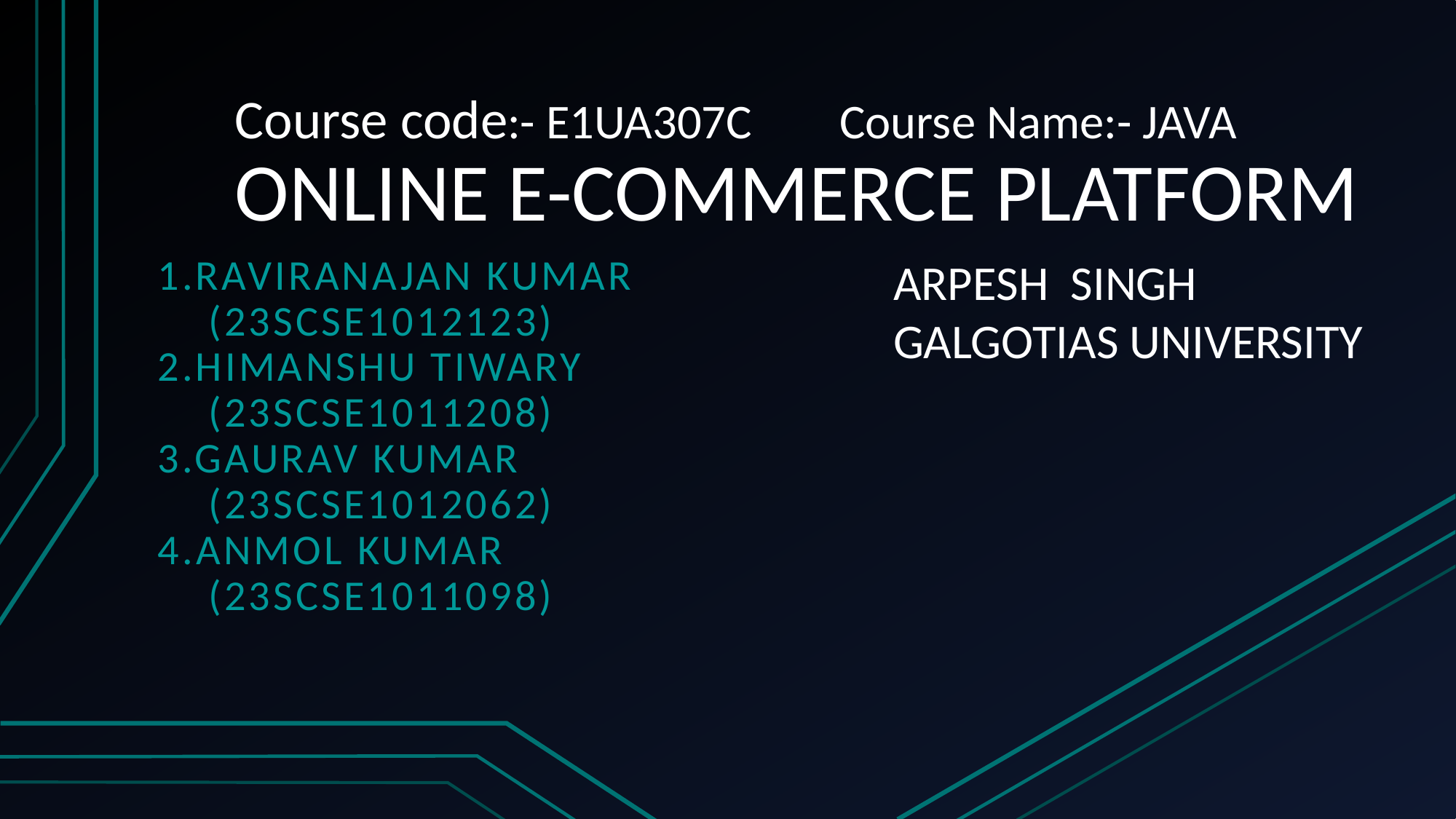

# Course code:- E1UA307C        Course Name:- JAVA ONLINE E-COMMERCE PLATFORM
1.Raviranajan kumar
    (23scse1012123)
2.Himanshu Tiwary
    (23scse1011208)
3.Gaurav kumar
    (23scse1012062)
4.Anmol kumar
    (23scse1011098)

ARPESH  SINGH
GALGOTIAS UNIVERSITY